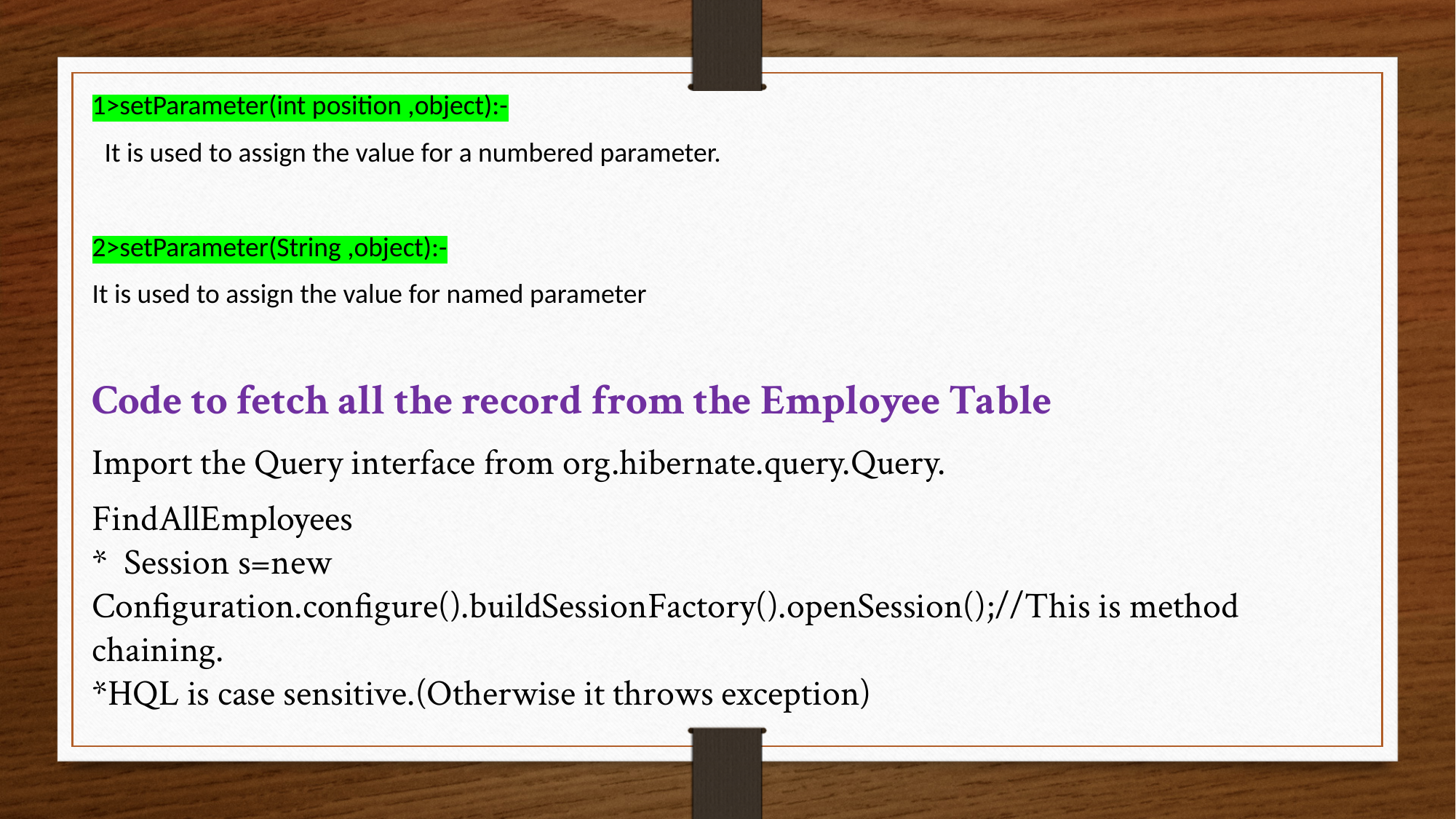

1>setParameter(int position ,object):-
  It is used to assign the value for a numbered parameter.

2>setParameter(String ,object):-
It is used to assign the value for named parameter

Code to fetch all the record from the Employee Table
Import the Query interface from org.hibernate.query.Query.
FindAllEmployees
*  Session s=new Configuration.configure().buildSessionFactory().openSession();//This is method chaining.
*HQL is case sensitive.(Otherwise it throws exception)